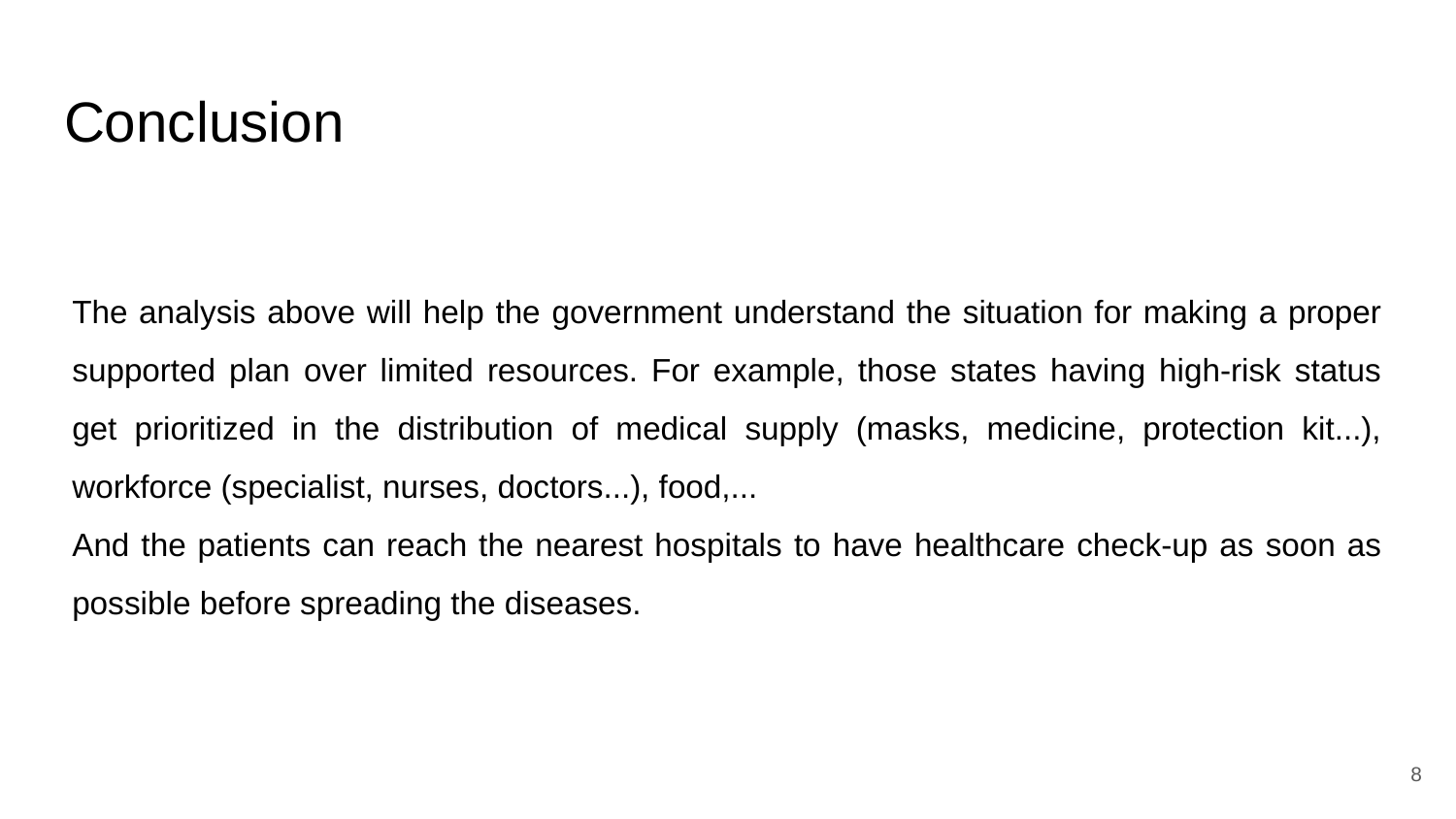

# Conclusion
The analysis above will help the government understand the situation for making a proper supported plan over limited resources. For example, those states having high-risk status get prioritized in the distribution of medical supply (masks, medicine, protection kit...), workforce (specialist, nurses, doctors...), food,...
And the patients can reach the nearest hospitals to have healthcare check-up as soon as possible before spreading the diseases.
8